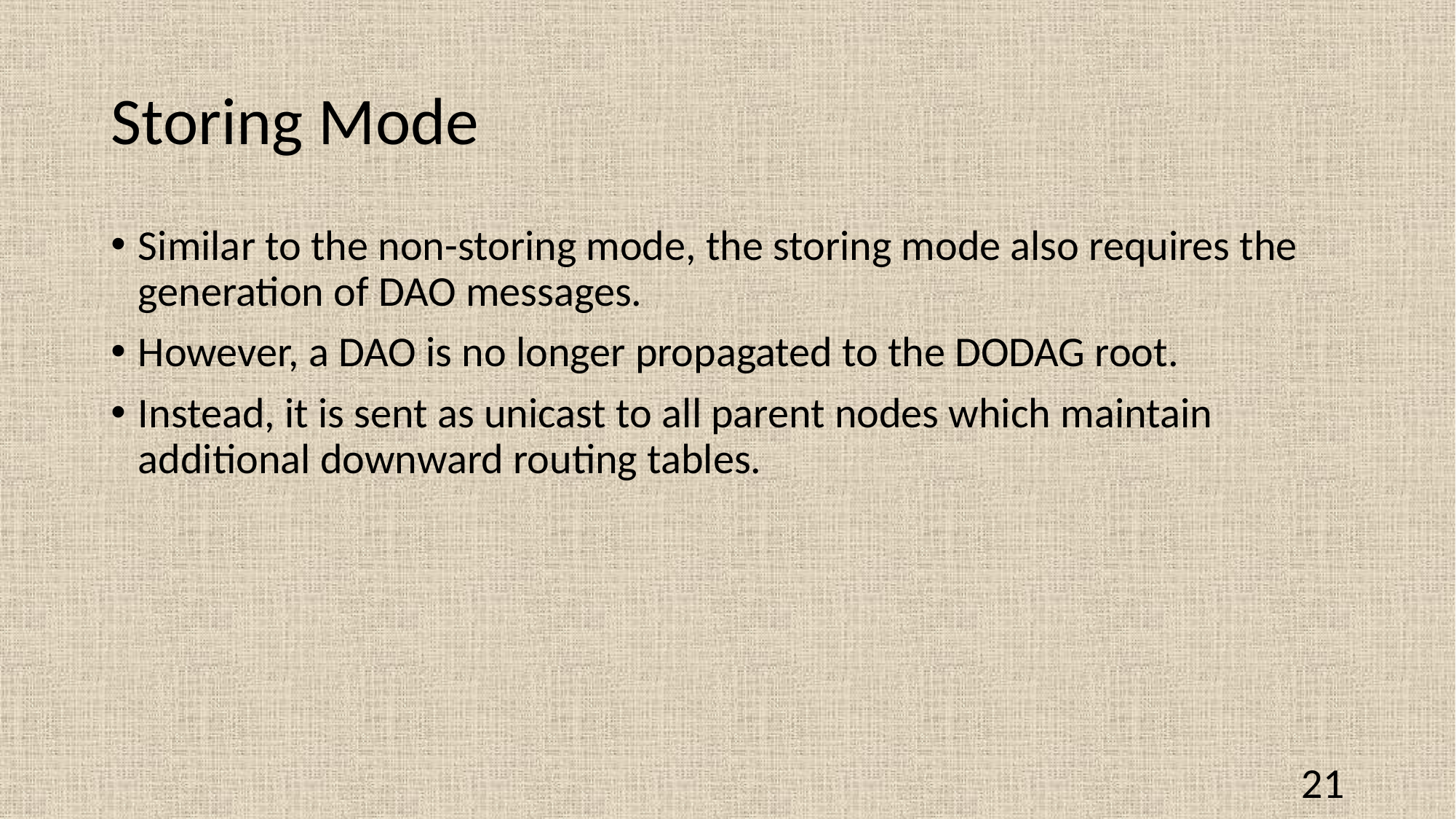

# Storing Mode
Similar to the non-storing mode, the storing mode also requires the generation of DAO messages.
However, a DAO is no longer propagated to the DODAG root.
Instead, it is sent as unicast to all parent nodes which maintain additional downward routing tables.
21